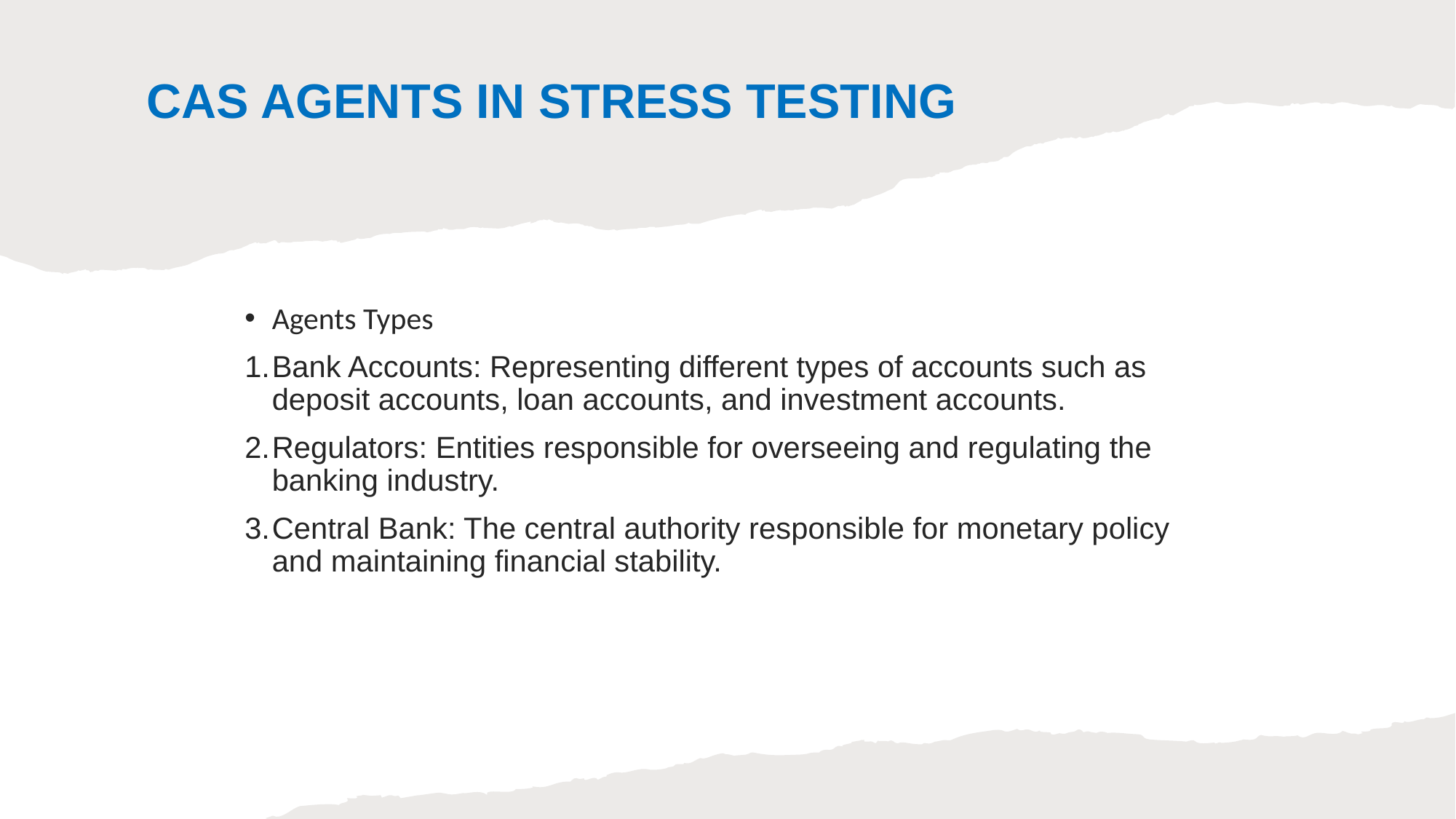

# CAS AGENTS IN STRESS TESTING
Agents Types
Bank Accounts: Representing different types of accounts such as deposit accounts, loan accounts, and investment accounts.
Regulators: Entities responsible for overseeing and regulating the banking industry.
Central Bank: The central authority responsible for monetary policy and maintaining financial stability.